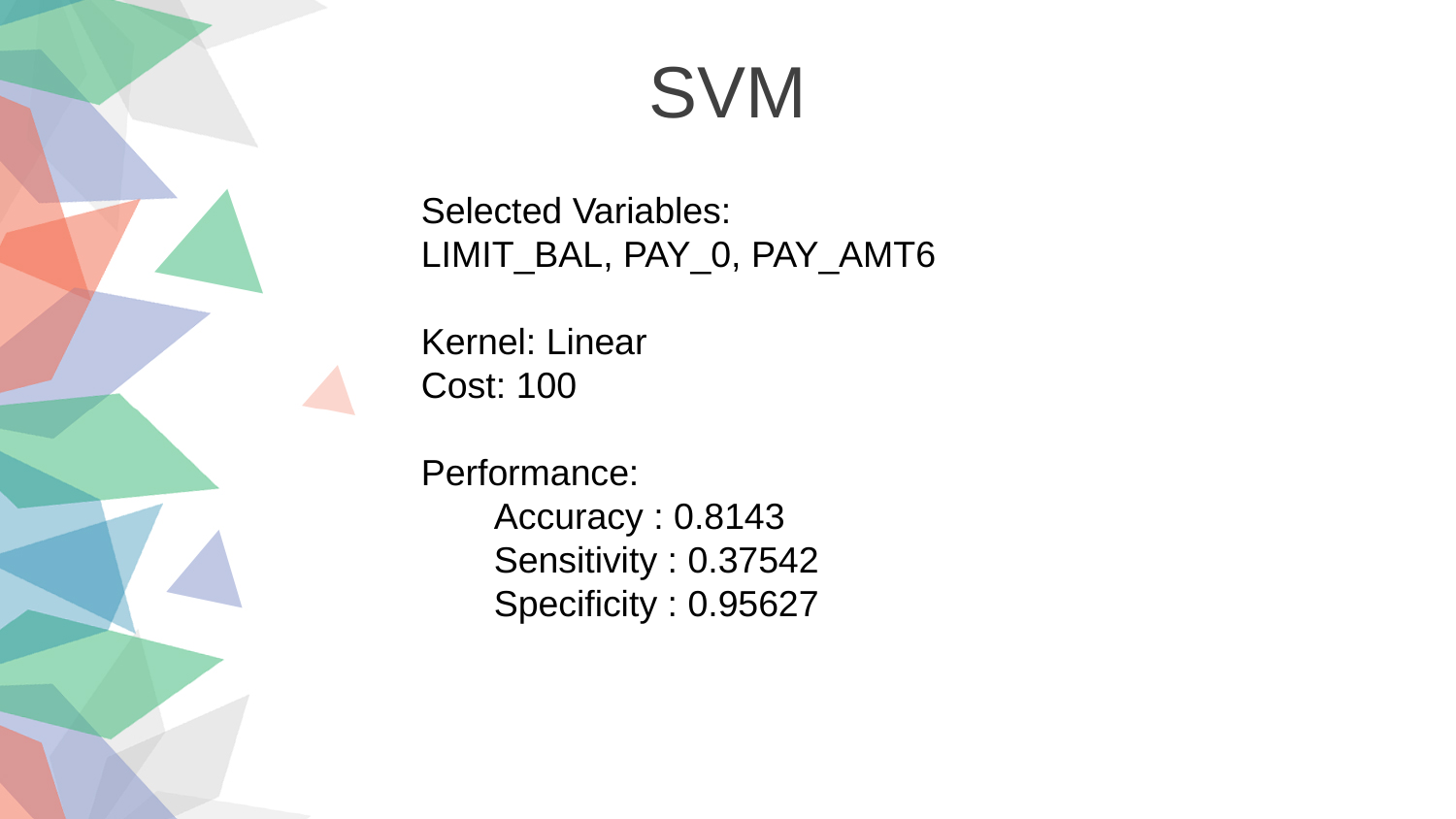

SVM
Selected Variables:
LIMIT_BAL, PAY_0, PAY_AMT6

Kernel: Linear
Cost: 100

Performance:
Accuracy : 0.8143
Sensitivity : 0.37542
Specificity : 0.95627